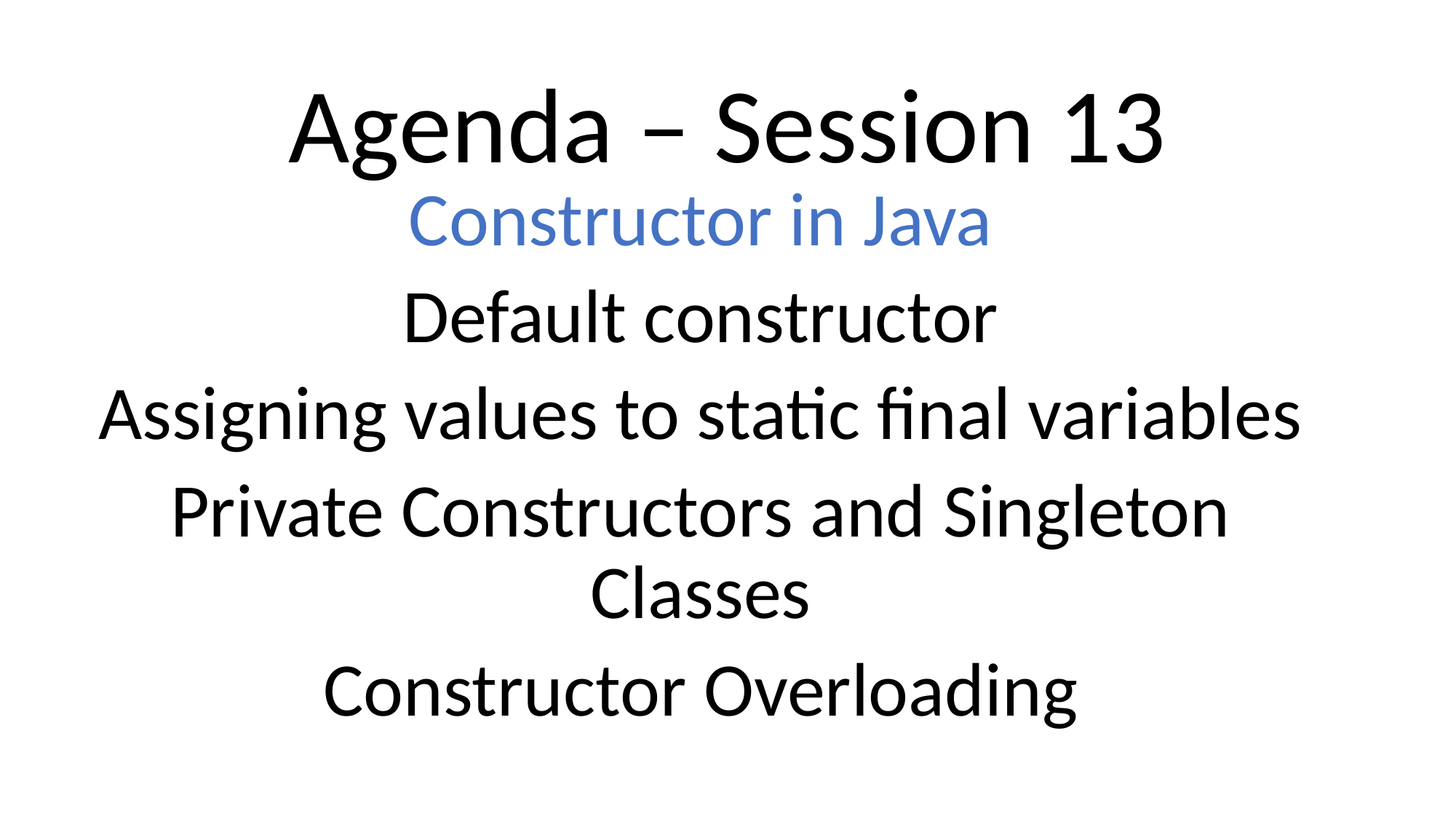

# Agenda – Session 13
Constructor in Java
Default constructor
Assigning values to static final variables
Private Constructors and Singleton Classes
Constructor Overloading